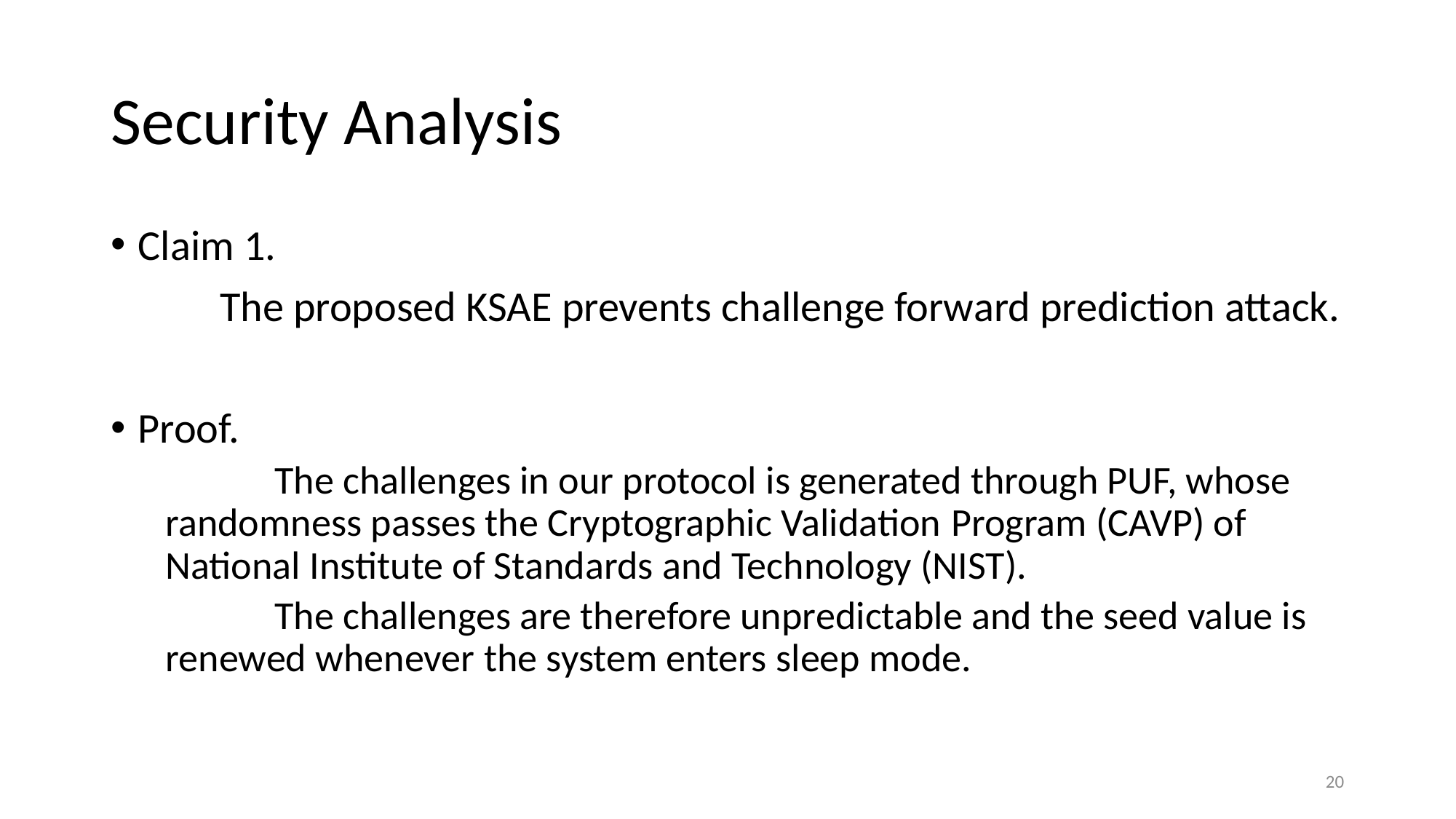

# Security Analysis
Claim 1.
	The proposed KSAE prevents challenge forward prediction attack.

Proof.
	The challenges in our protocol is generated through PUF, whose randomness passes the Cryptographic Validation Program (CAVP) of National Institute of Standards and Technology (NIST).
	The challenges are therefore unpredictable and the seed value is renewed whenever the system enters sleep mode.

20